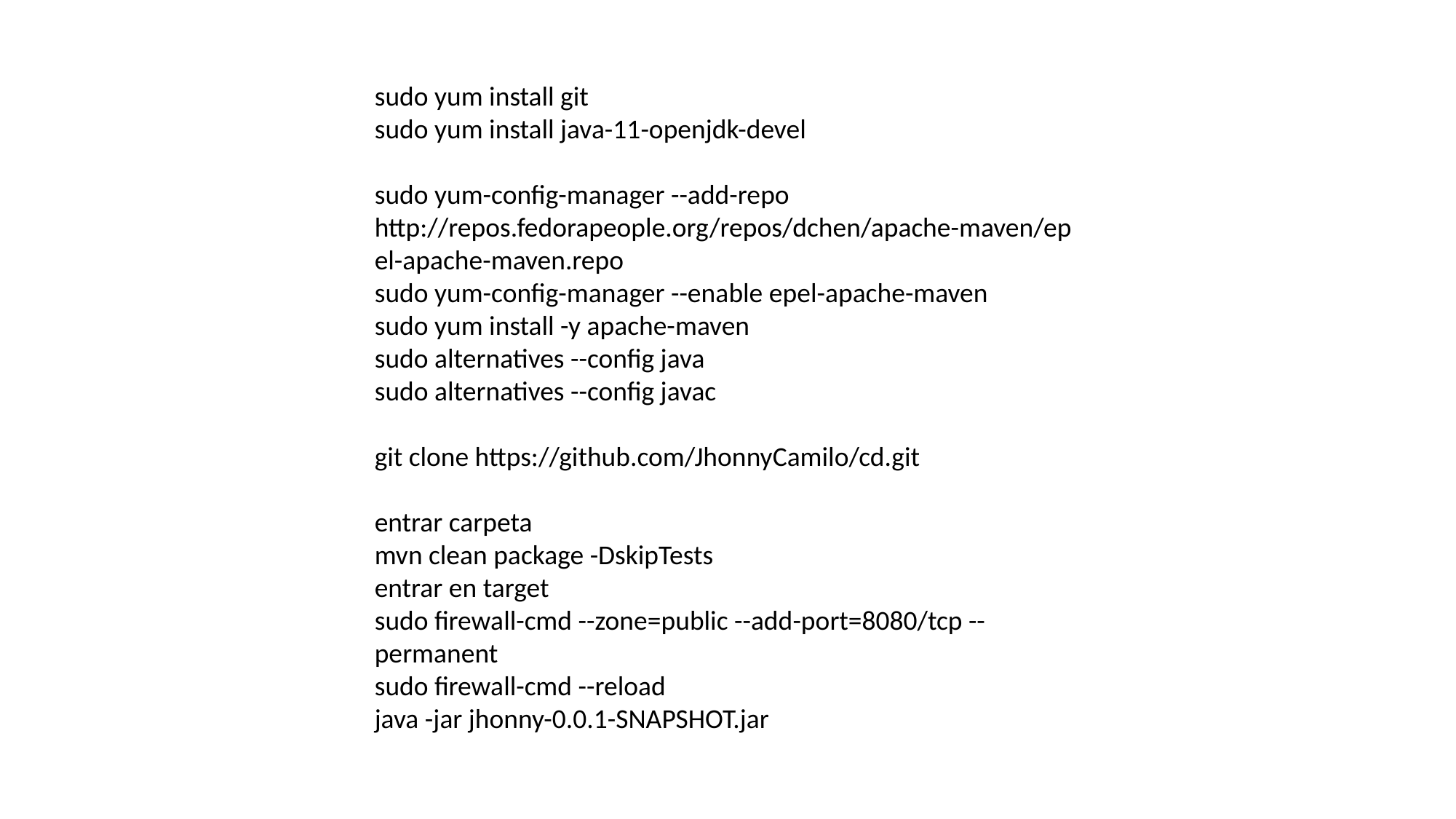

sudo yum install git
sudo yum install java-11-openjdk-devel

sudo yum-config-manager --add-repo http://repos.fedorapeople.org/repos/dchen/apache-maven/epel-apache-maven.repo
sudo yum-config-manager --enable epel-apache-maven
sudo yum install -y apache-maven
sudo alternatives --config java
sudo alternatives --config javac

git clone https://github.com/JhonnyCamilo/cd.git

entrar carpeta
mvn clean package -DskipTests
entrar en target
sudo firewall-cmd --zone=public --add-port=8080/tcp --permanent
sudo firewall-cmd --reload
java -jar jhonny-0.0.1-SNAPSHOT.jar